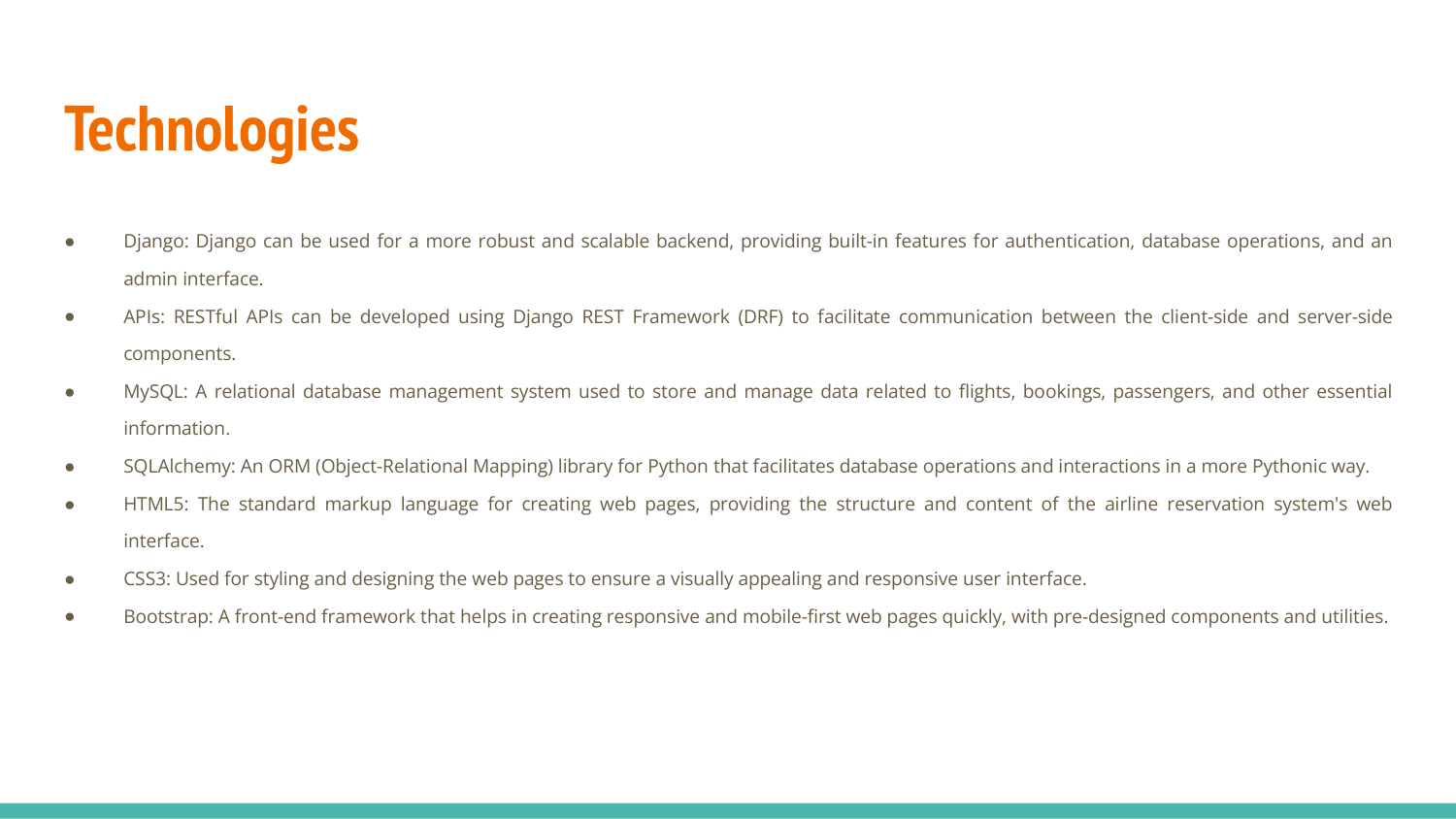

# Technologies
Django: Django can be used for a more robust and scalable backend, providing built-in features for authentication, database operations, and an admin interface.
APIs: RESTful APIs can be developed using Django REST Framework (DRF) to facilitate communication between the client-side and server-side components.
MySQL: A relational database management system used to store and manage data related to flights, bookings, passengers, and other essential information.
SQLAlchemy: An ORM (Object-Relational Mapping) library for Python that facilitates database operations and interactions in a more Pythonic way.
HTML5: The standard markup language for creating web pages, providing the structure and content of the airline reservation system's web interface.
CSS3: Used for styling and designing the web pages to ensure a visually appealing and responsive user interface.
Bootstrap: A front-end framework that helps in creating responsive and mobile-first web pages quickly, with pre-designed components and utilities.